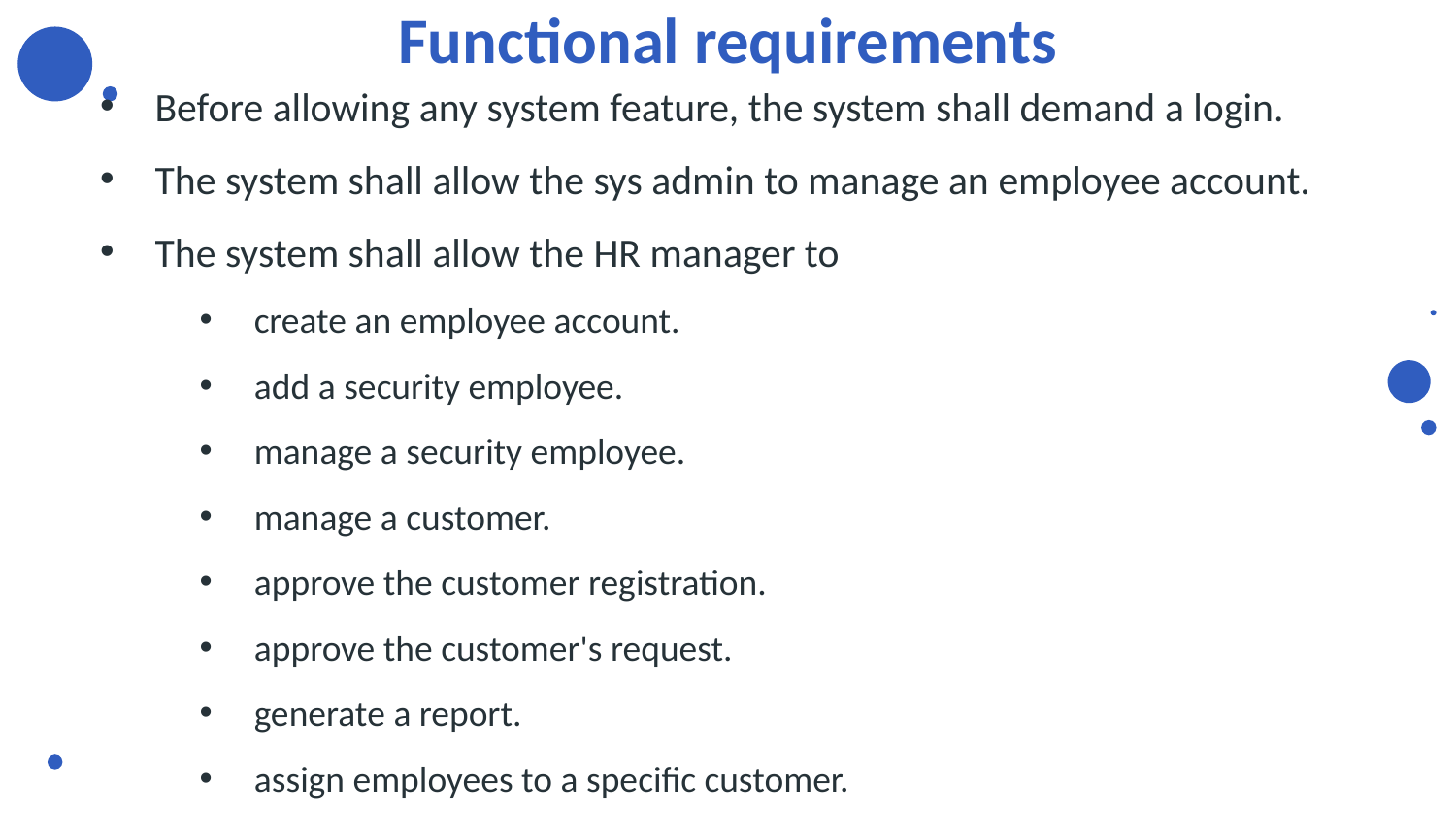

# Functional requirements
Before allowing any system feature, the system shall demand a login.
The system shall allow the sys admin to manage an employee account.
The system shall allow the HR manager to
create an employee account.
add a security employee.
manage a security employee.
manage a customer.
approve the customer registration.
approve the customer's request.
generate a report.
assign employees to a specific customer.